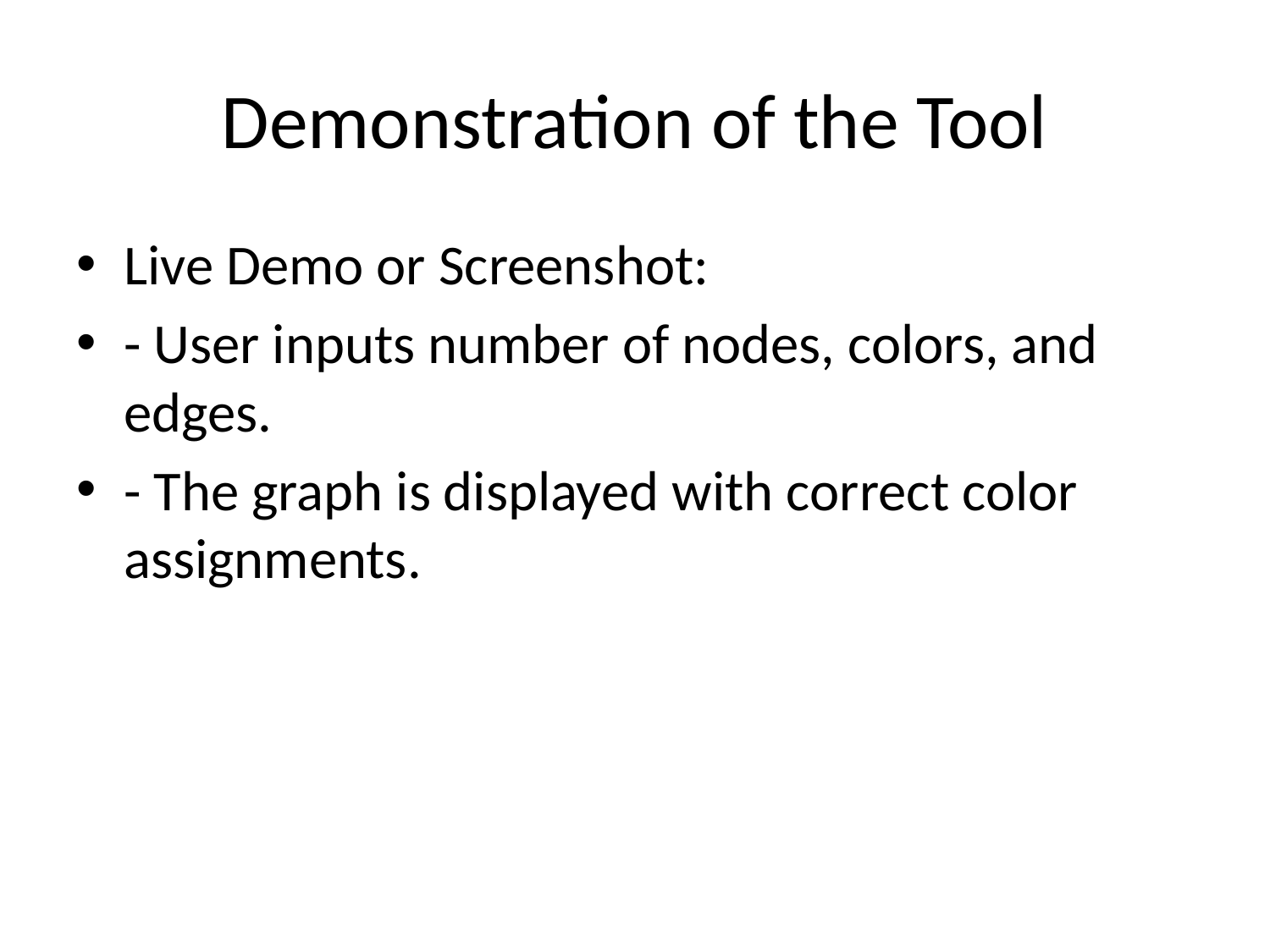

# Demonstration of the Tool
Live Demo or Screenshot:
- User inputs number of nodes, colors, and edges.
- The graph is displayed with correct color assignments.